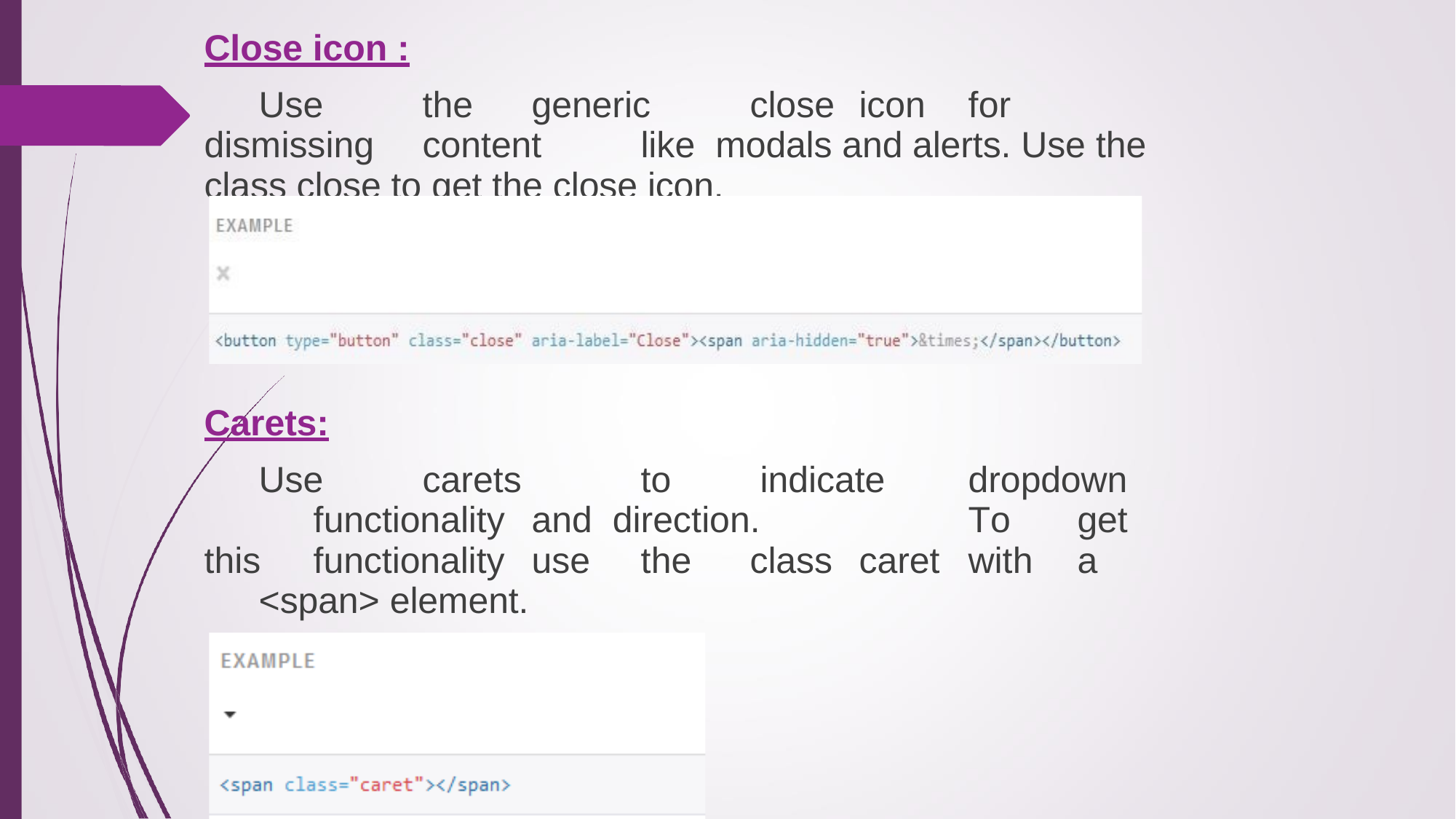

Close icon :
Use	the	generic	close	icon	for	dismissing	content	like  modals and alerts. Use the class close to get the close icon.

Carets:
Use	carets		to	 indicate	dropdown		functionality	and  direction.		To	get	this	functionality	use	the	class	caret	with	a
<span> element.